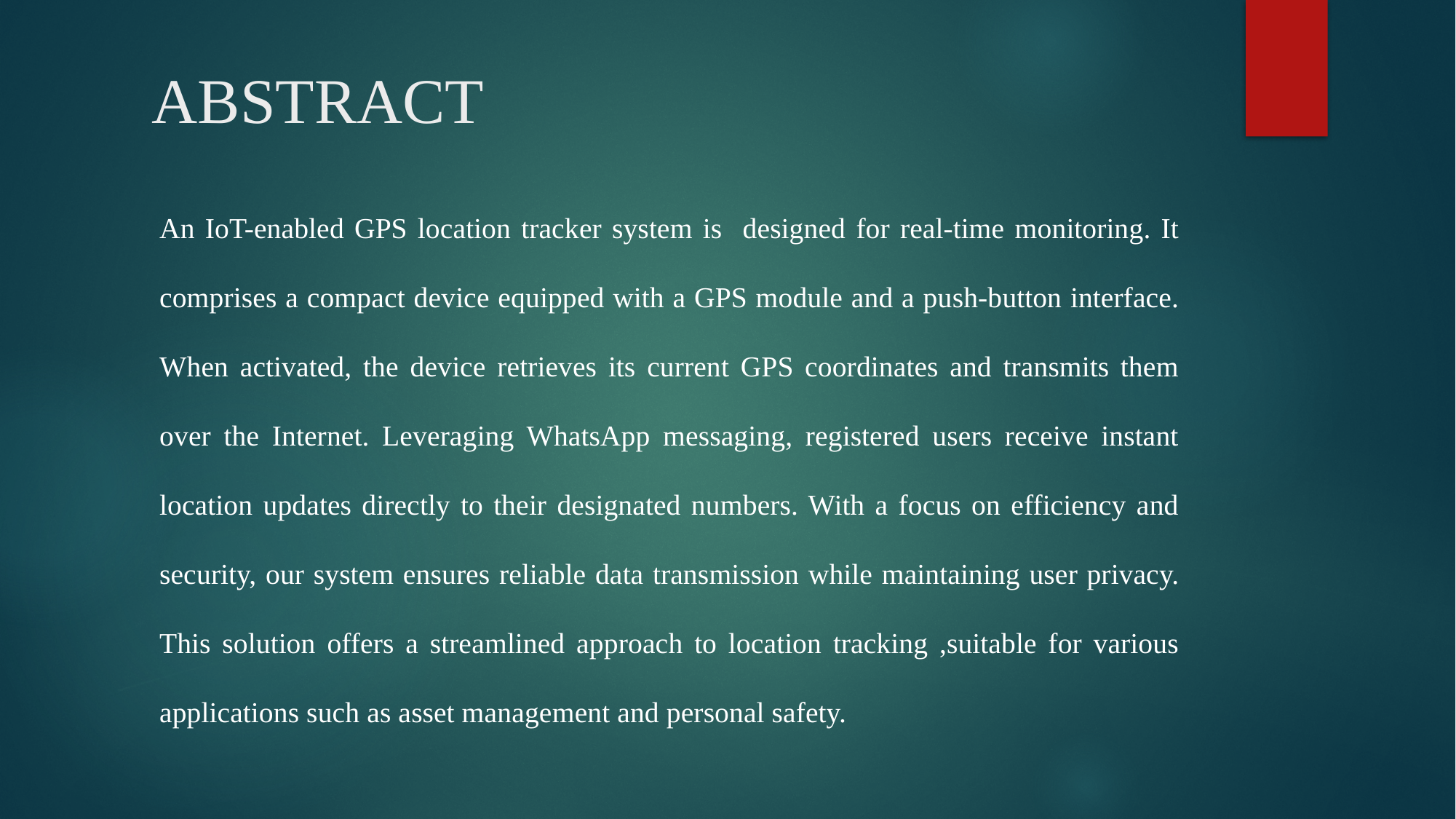

# ABSTRACT
An IoT-enabled GPS location tracker system is  designed for real-time monitoring. It comprises a compact device equipped with a GPS module and a push-button interface. When activated, the device retrieves its current GPS coordinates and transmits them over the Internet. Leveraging WhatsApp messaging, registered users receive instant location updates directly to their designated numbers. With a focus on efficiency and security, our system ensures reliable data transmission while maintaining user privacy. This solution offers a streamlined approach to location tracking ,suitable for various applications such as asset management and personal safety.